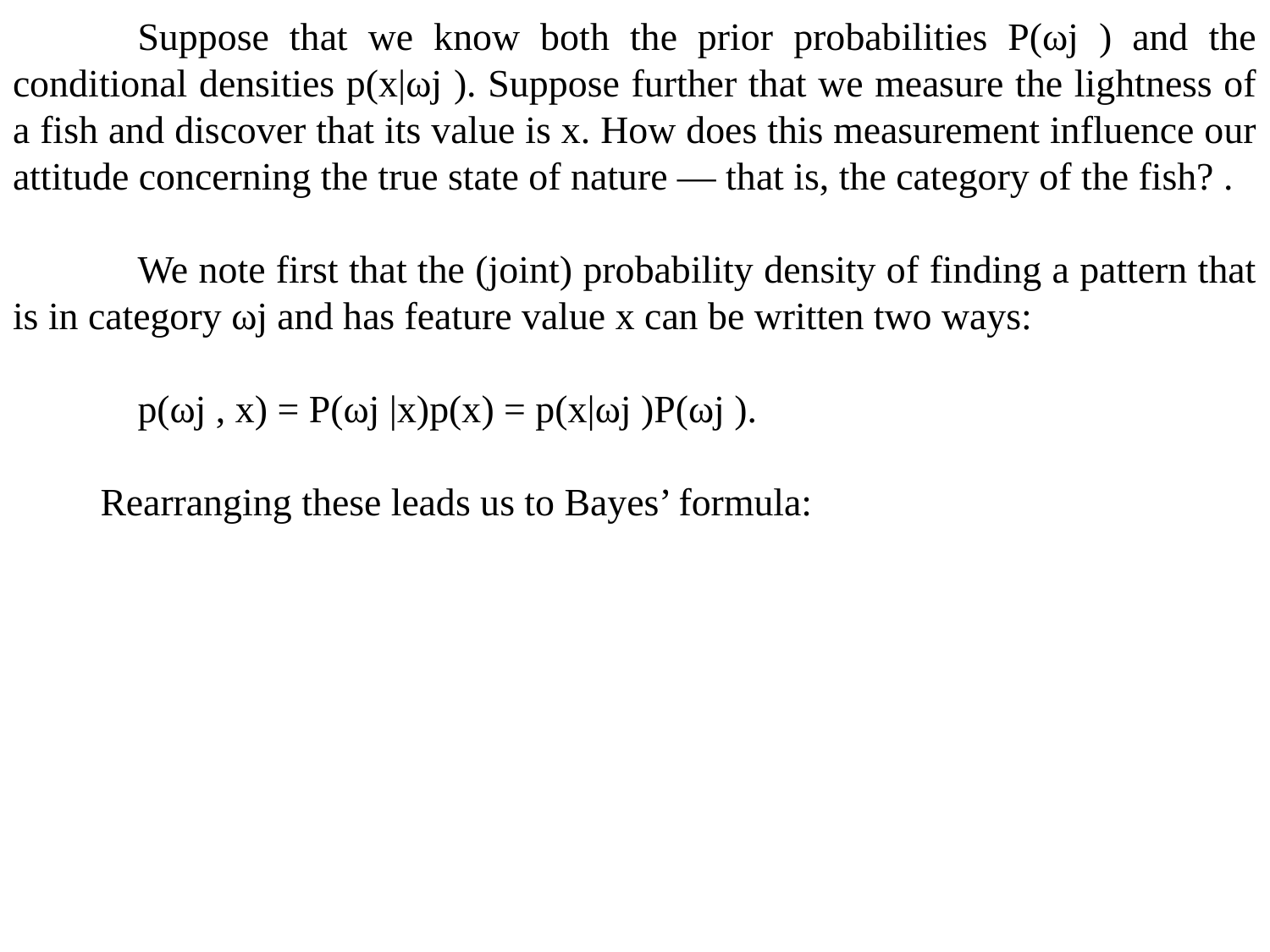

Suppose that we know both the prior probabilities P(ωj ) and the conditional densities p(x|ωj ). Suppose further that we measure the lightness of a fish and discover that its value is x. How does this measurement influence our attitude concerning the true state of nature — that is, the category of the fish? .

	We note first that the (joint) probability density of finding a pattern that is in category ωj and has feature value x can be written two ways:

	p(ωj , x) = P(ωj |x)p(x) = p(x|ωj )P(ωj ).

         Rearranging these leads us to Bayes’ formula: